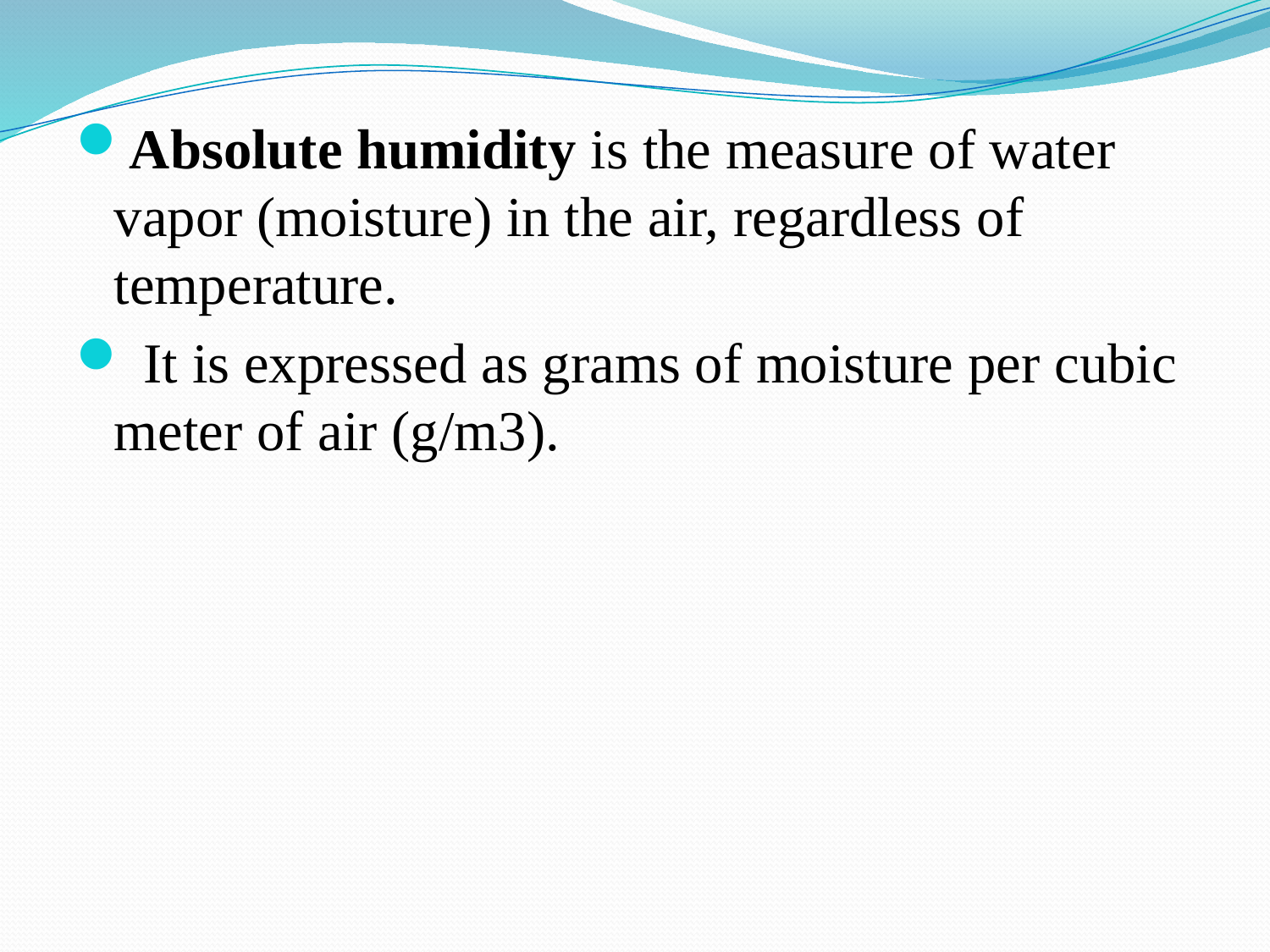

Absolute humidity is the measure of water vapor (moisture) in the air, regardless of temperature.
 It is expressed as grams of moisture per cubic meter of air (g/m3).